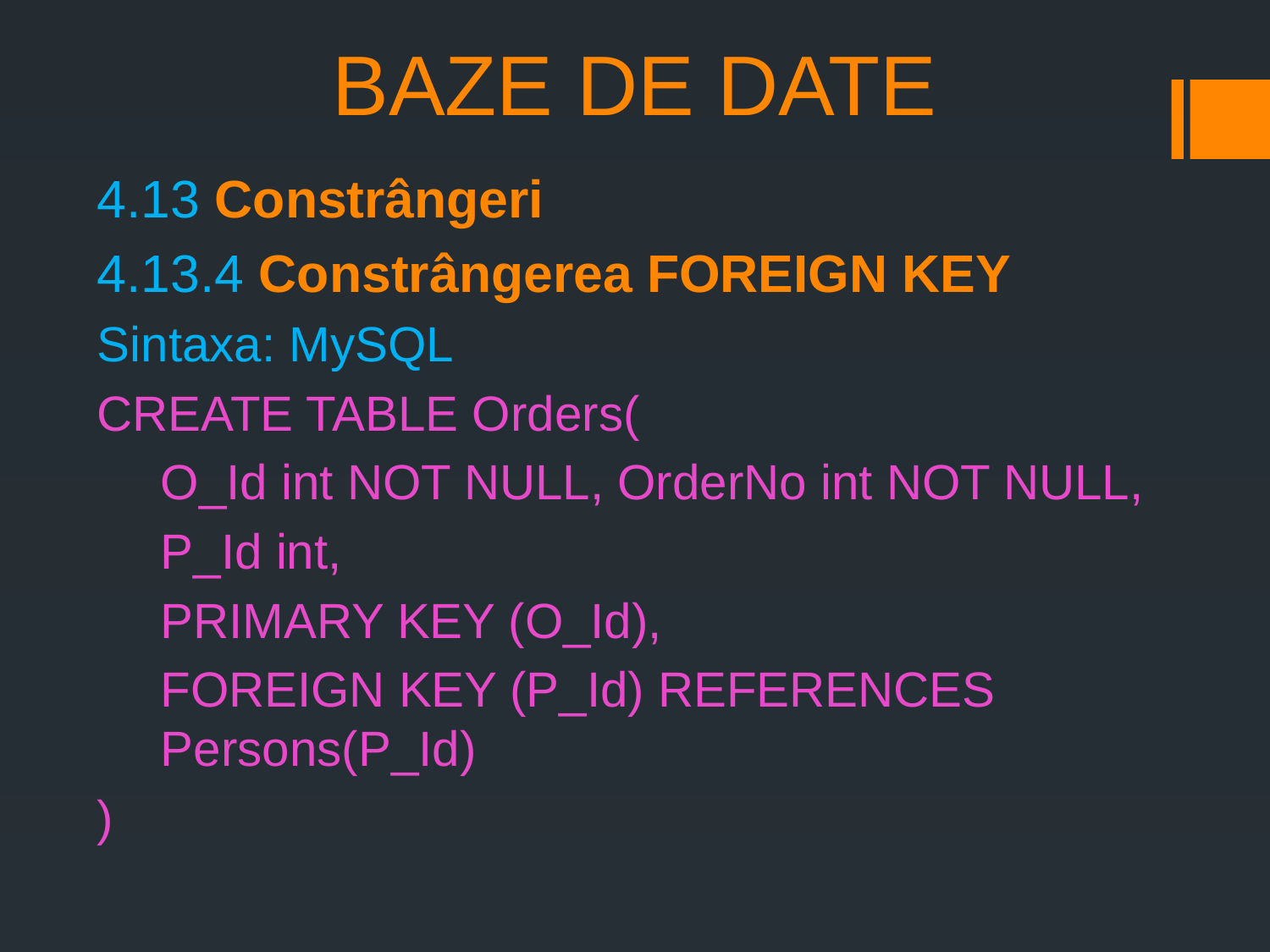

# BAZE DE DATE
4.13 Constrângeri
4.13.4 Constrângerea FOREIGN KEY
Sintaxa: MySQL
CREATE TABLE Orders(
O_Id int NOT NULL, OrderNo int NOT NULL,
P_Id int,
PRIMARY KEY (O_Id),
FOREIGN KEY (P_Id) REFERENCES Persons(P_Id)
)